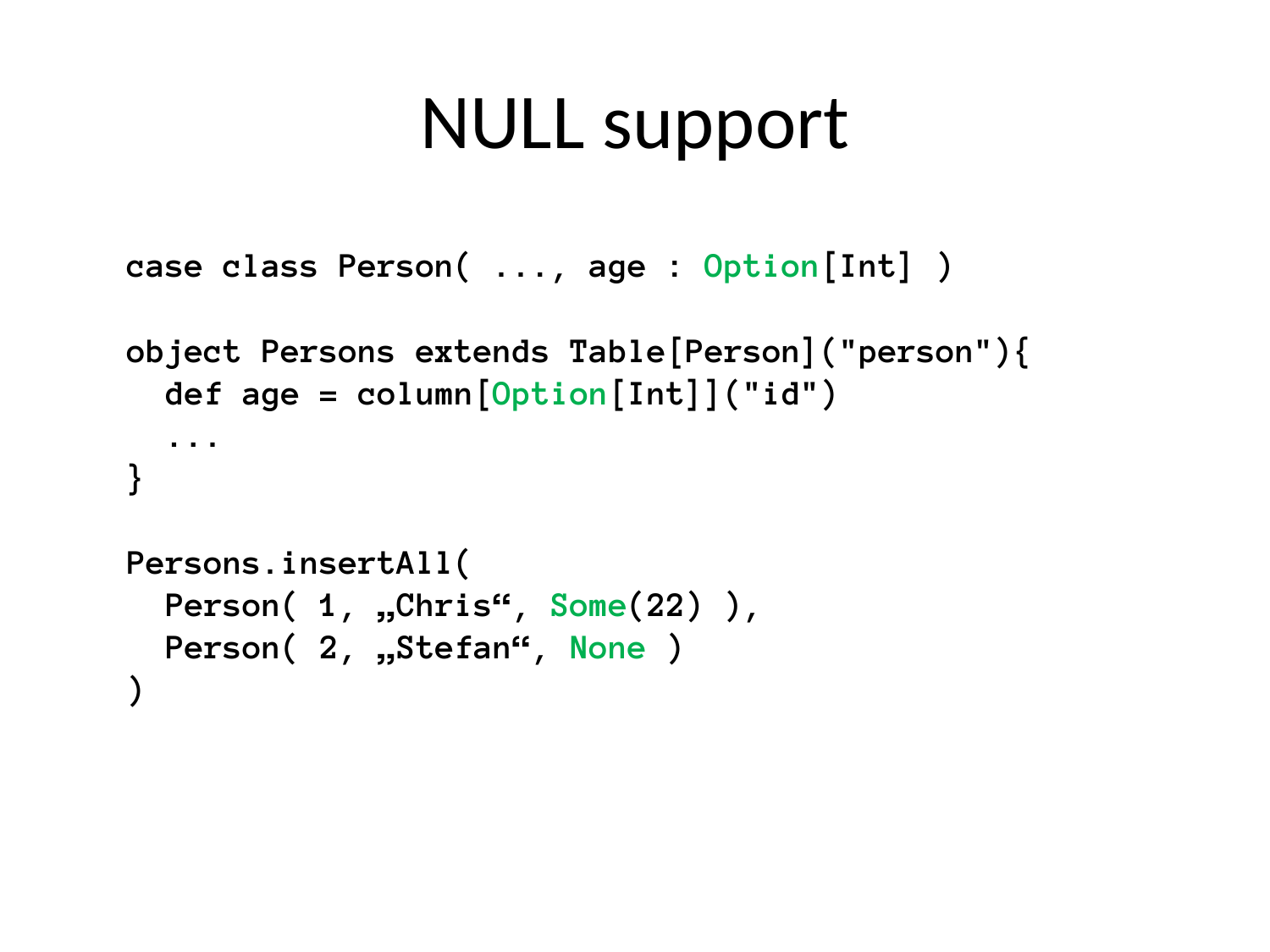

# NULL support
case class Person( ..., age : Option[Int] )

object Persons extends Table[Person]("person"){
  def age = column[Option[Int]]("id")
  ...
}

Persons.insertAll(
  Person( 1, „Chris“, Some(22) ),
  Person( 2, „Stefan“, None )
)